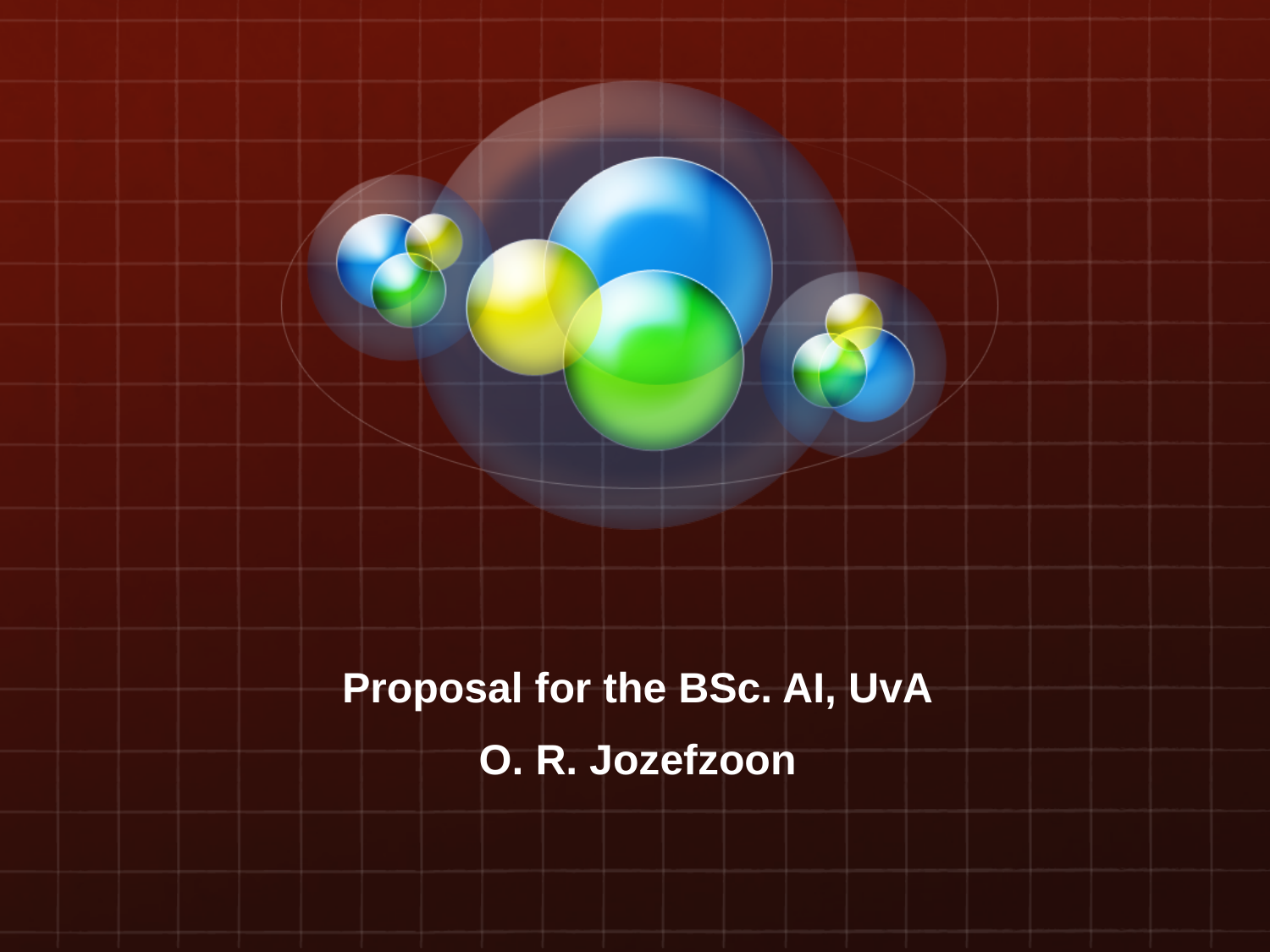

# Proposal for the BSc. AI, UvA
O. R. Jozefzoon